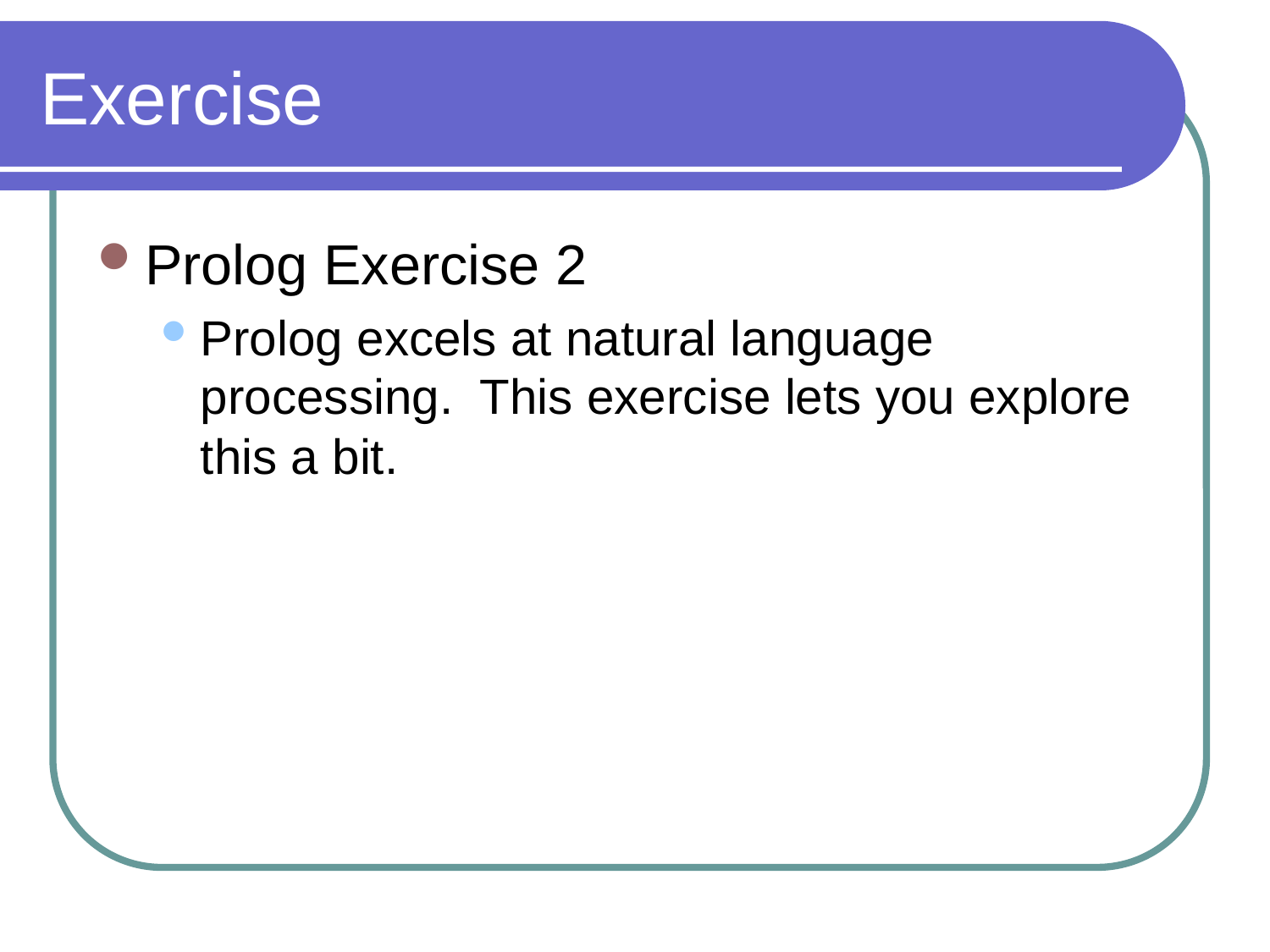

# Exercise
Prolog Exercise 2
Prolog excels at natural language processing.  This exercise lets you explore this a bit.